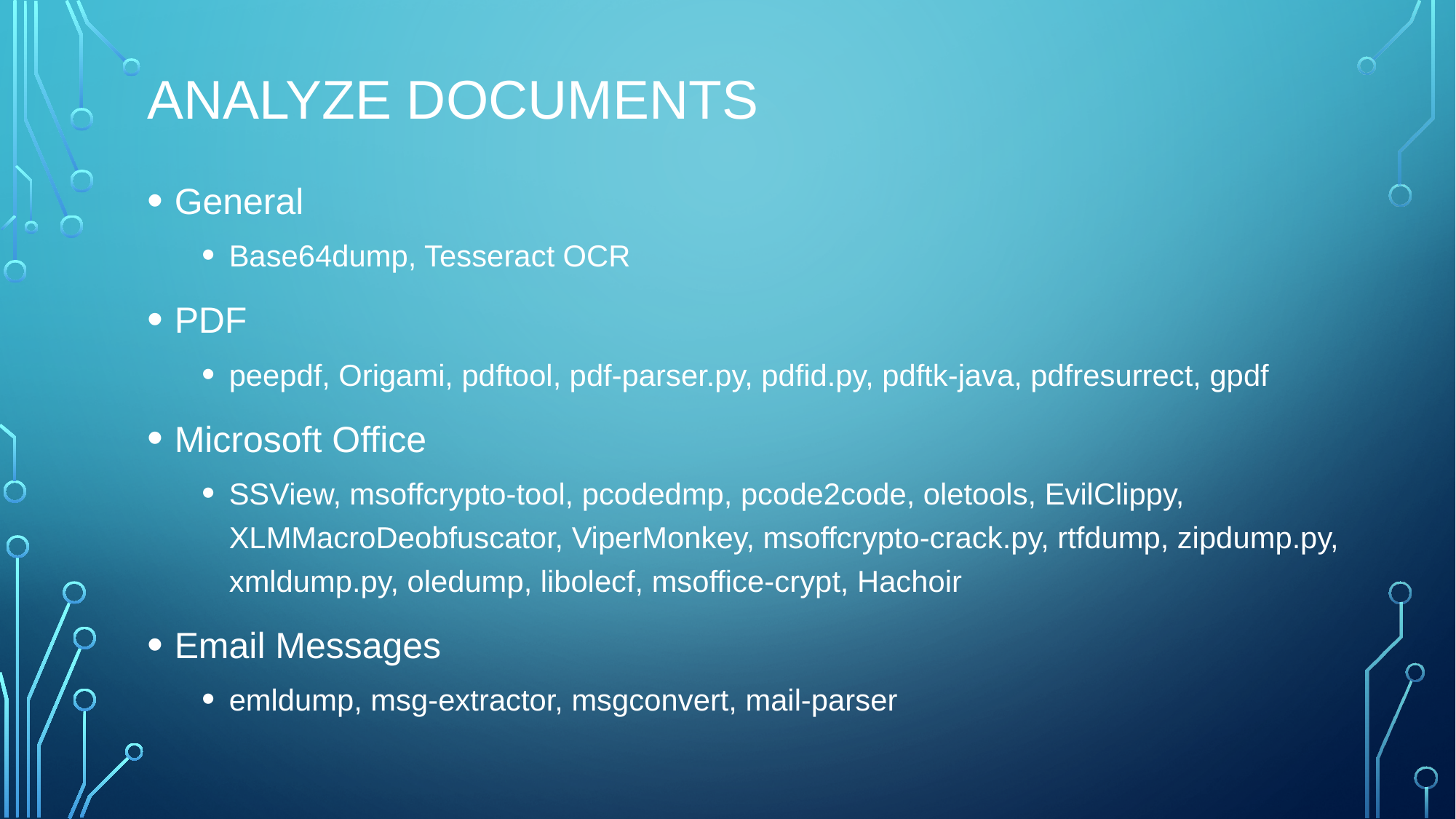

# Analyze Documents
General
Base64dump, Tesseract OCR
PDF
peepdf, Origami, pdftool, pdf-parser.py, pdfid.py, pdftk-java, pdfresurrect, gpdf
Microsoft Office
SSView, msoffcrypto-tool, pcodedmp, pcode2code, oletools, EvilClippy, XLMMacroDeobfuscator, ViperMonkey, msoffcrypto-crack.py, rtfdump, zipdump.py, xmldump.py, oledump, libolecf, msoffice-crypt, Hachoir
Email Messages
emldump, msg-extractor, msgconvert, mail-parser